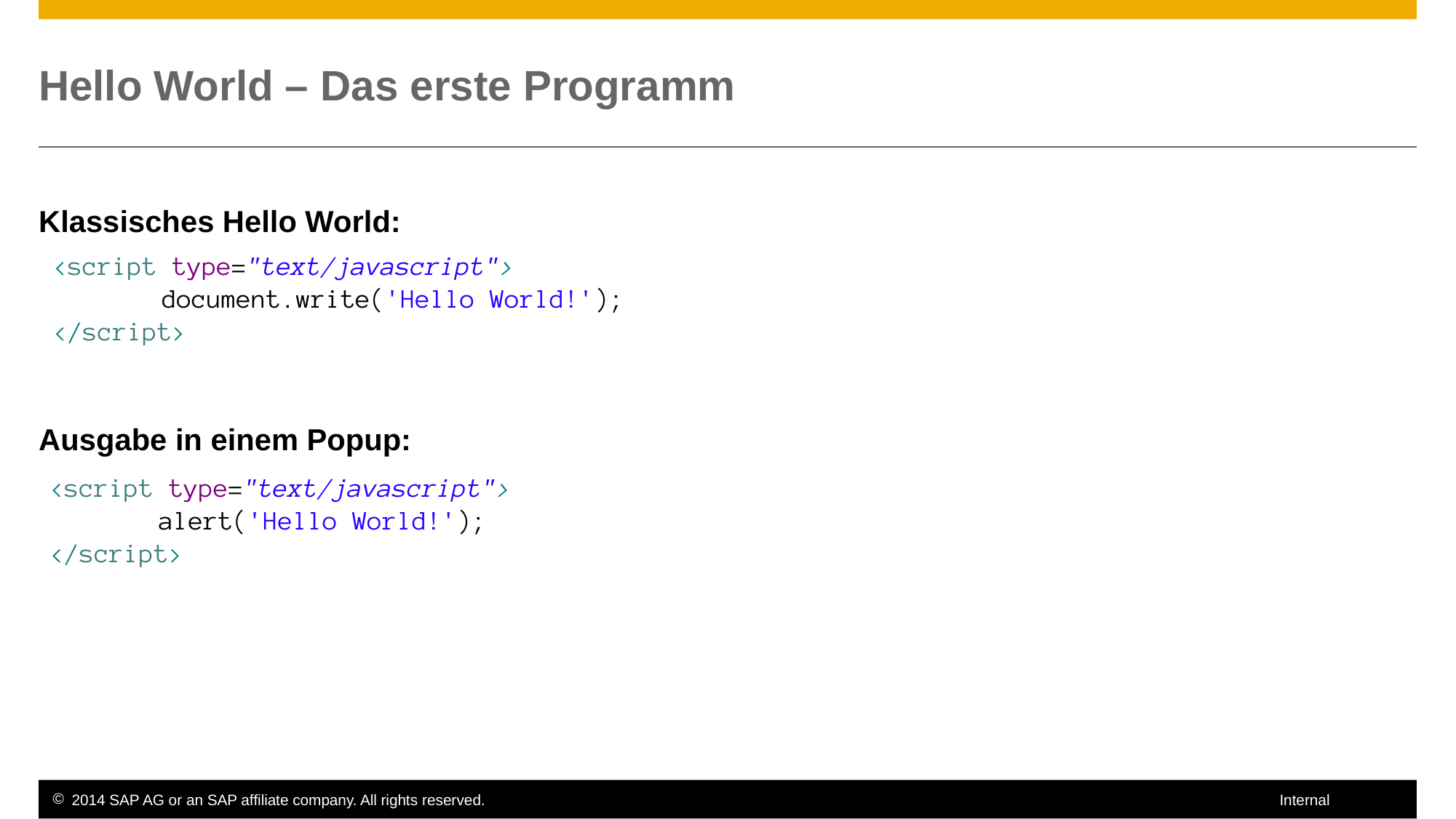

# Hello World – Das erste Programm
Klassisches Hello World:

Ausgabe in einem Popup:
<script type="text/javascript">
	document.write('Hello World!');
</script>
<script type="text/javascript">
	alert('Hello World!');
</script>